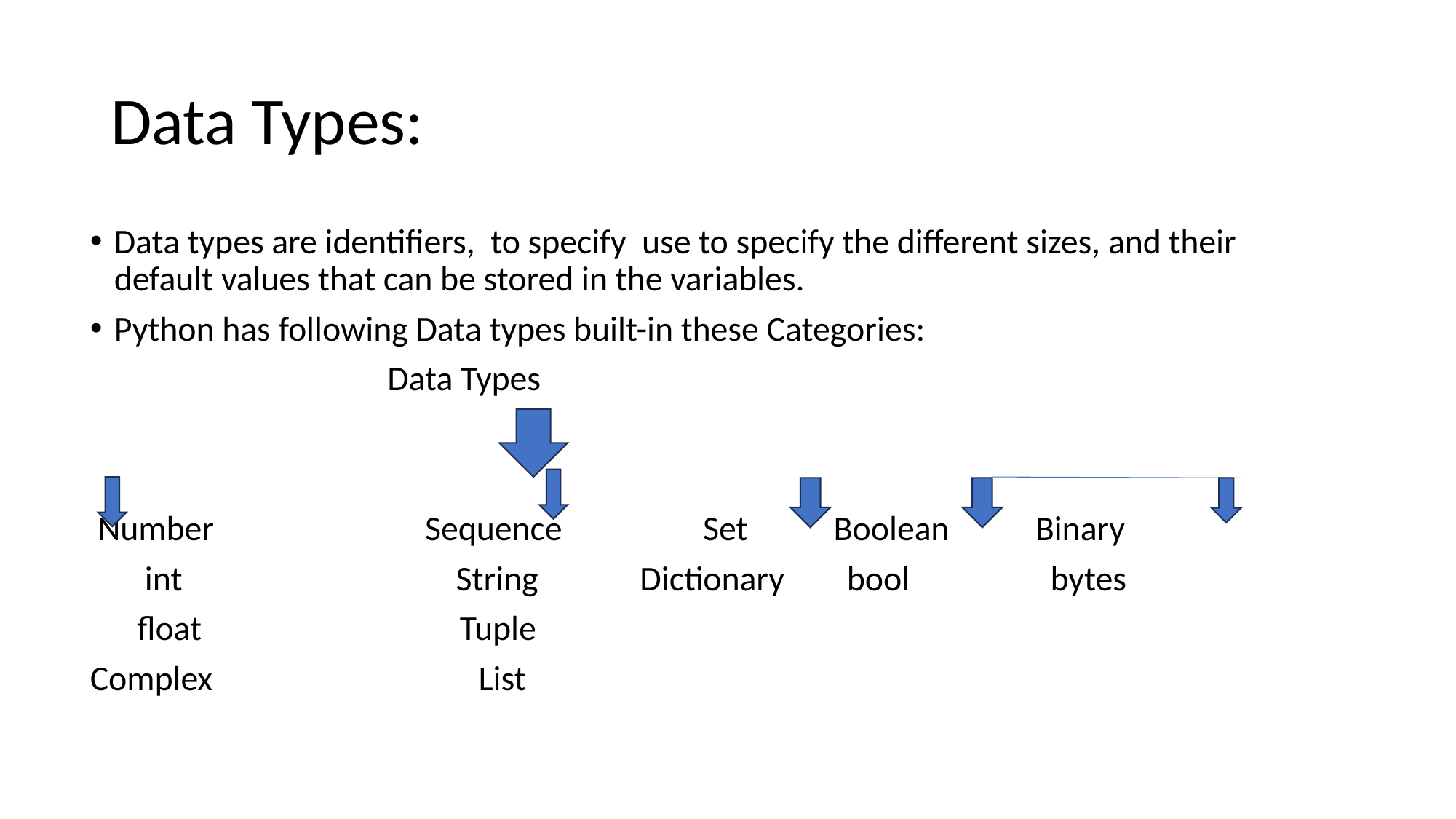

# Data Types:
Data types are identifiers,  to specify  use to specify the different sizes, and their default values that can be stored in the variables.
Python has following Data types built-in these Categories:
                                      Data Types

 Number                           Sequence                  Set           Boolean           Binary
       int                                   String             Dictionary        bool                  bytes
      float                                 Tuple
Complex                                  List